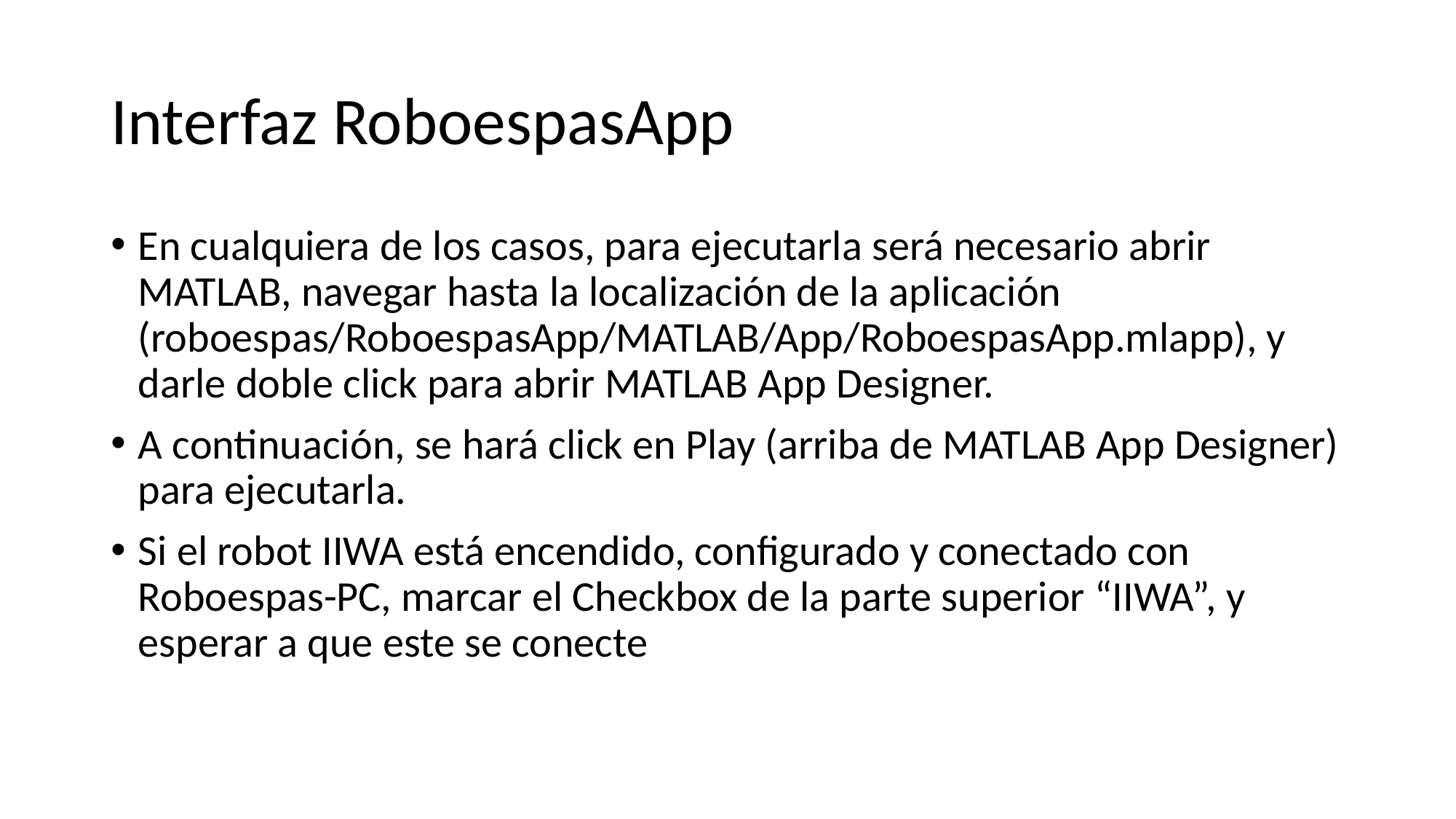

# Interfaz RoboespasApp
En cualquiera de los casos, para ejecutarla será necesario abrir MATLAB, navegar hasta la localización de la aplicación (roboespas/RoboespasApp/MATLAB/App/RoboespasApp.mlapp), y darle doble click para abrir MATLAB App Designer.
A continuación, se hará click en Play (arriba de MATLAB App Designer) para ejecutarla.
Si el robot IIWA está encendido, configurado y conectado con Roboespas-PC, marcar el Checkbox de la parte superior “IIWA”, y esperar a que este se conecte